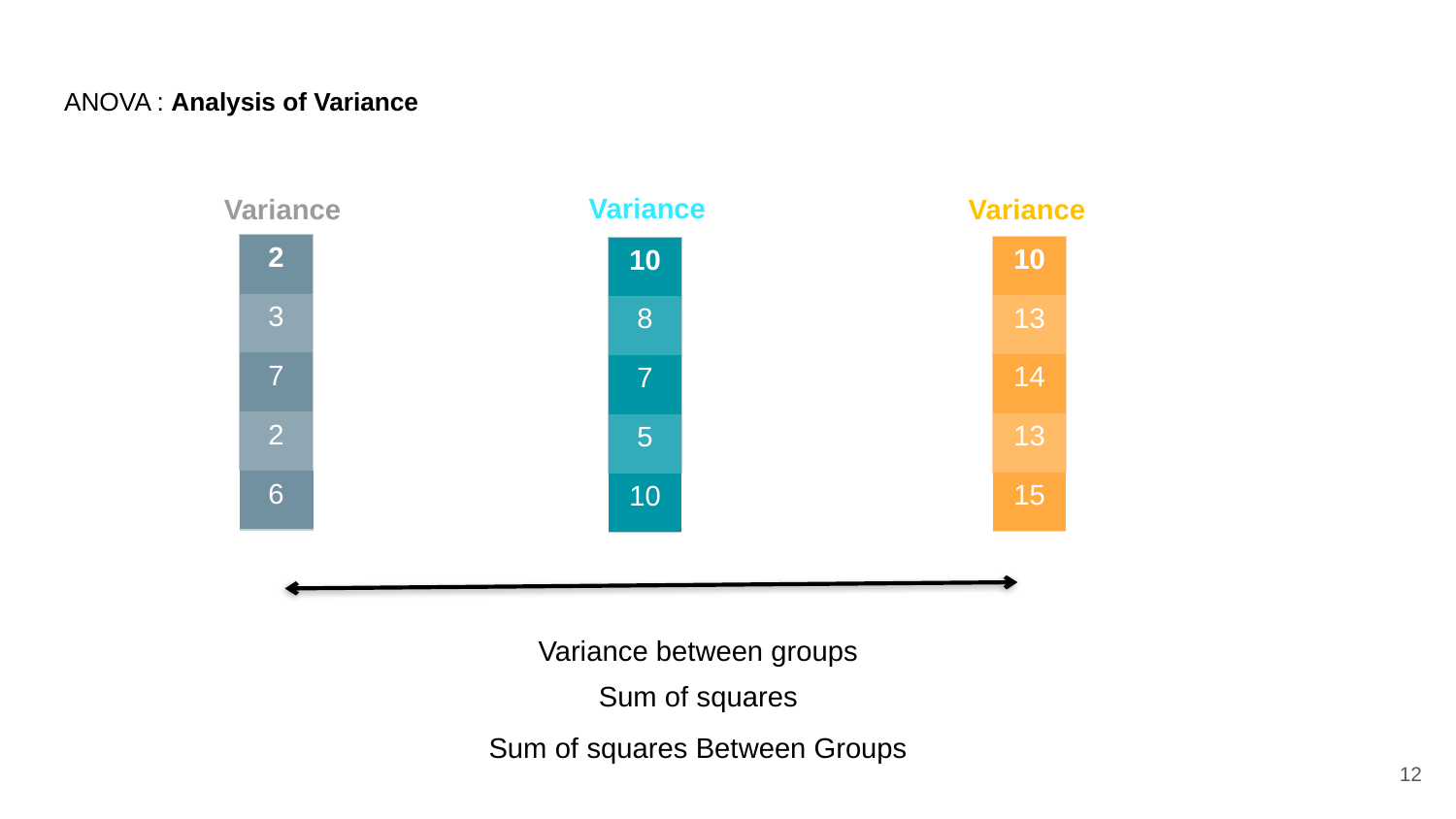

# ANOVA : Analysis of Variance
Variance
Variance
Variance
| 2 |
| --- |
| 3 |
| 7 |
| 2 |
| 6 |
| 10 |
| --- |
| 13 |
| 14 |
| 13 |
| 15 |
| 10 |
| --- |
| 8 |
| 7 |
| 5 |
| 10 |
Variance between groups
Sum of squares
Sum of squares Between Groups
12